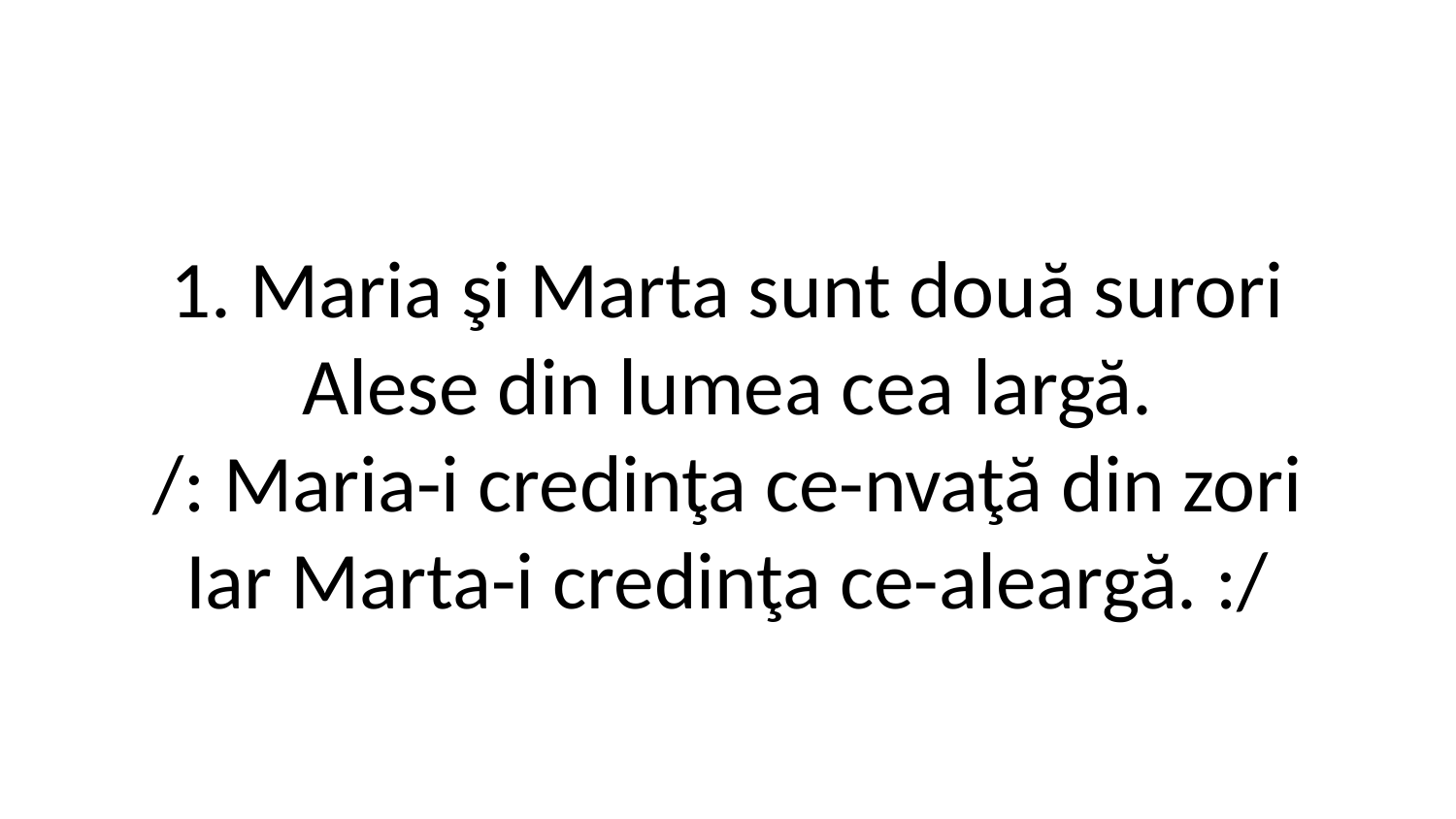

1. Maria şi Marta sunt două surori
Alese din lumea cea largă.
/: Maria-i credinţa ce-nvaţă din zori
Iar Marta-i credinţa ce-aleargă. :/